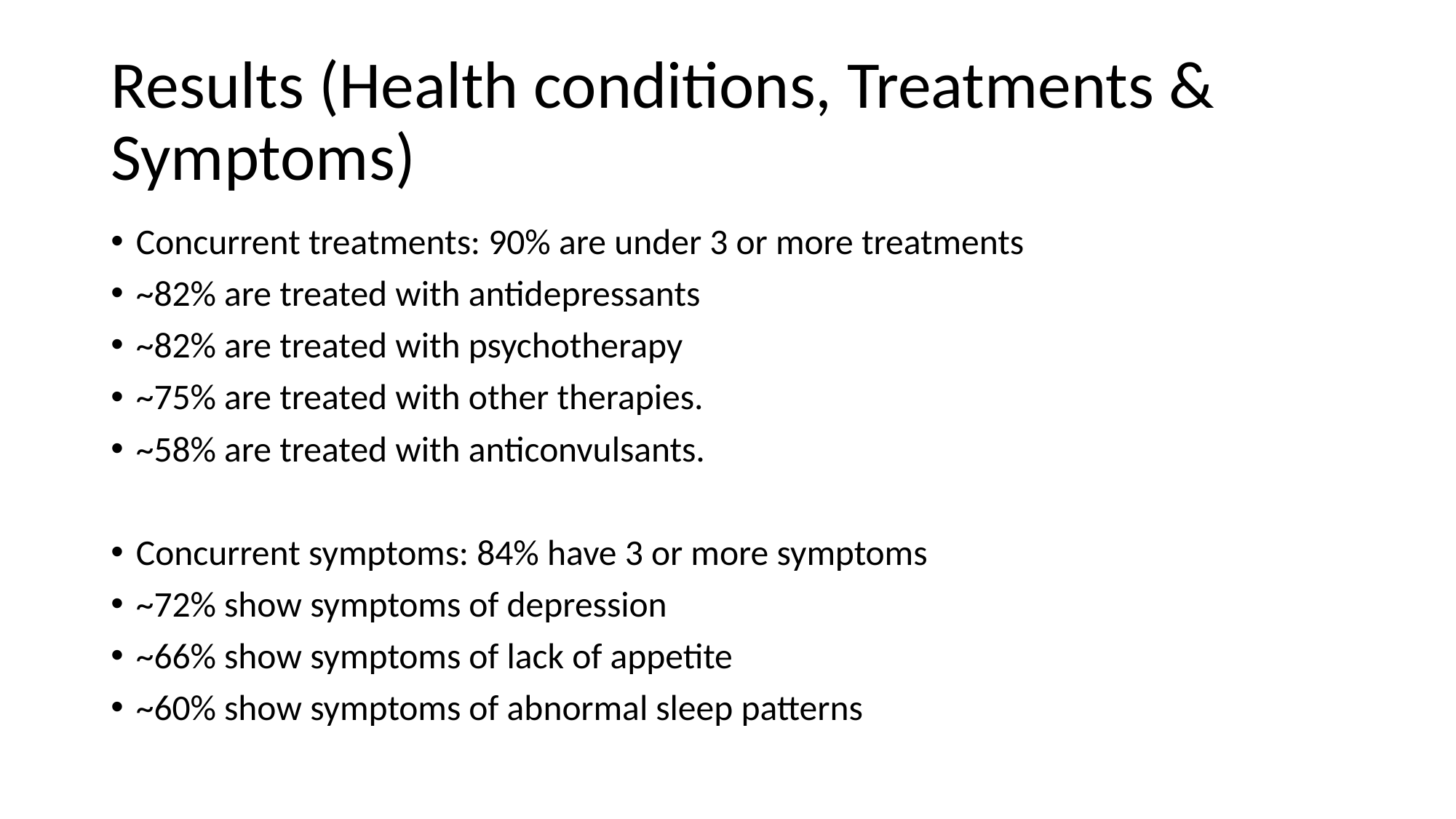

# Results (Health conditions, Treatments & Symptoms)
Concurrent treatments: 90% are under 3 or more treatments
~82% are treated with antidepressants
~82% are treated with psychotherapy
~75% are treated with other therapies.
~58% are treated with anticonvulsants.

Concurrent symptoms: 84% have 3 or more symptoms
~72% show symptoms of depression
~66% show symptoms of lack of appetite
~60% show symptoms of abnormal sleep patterns